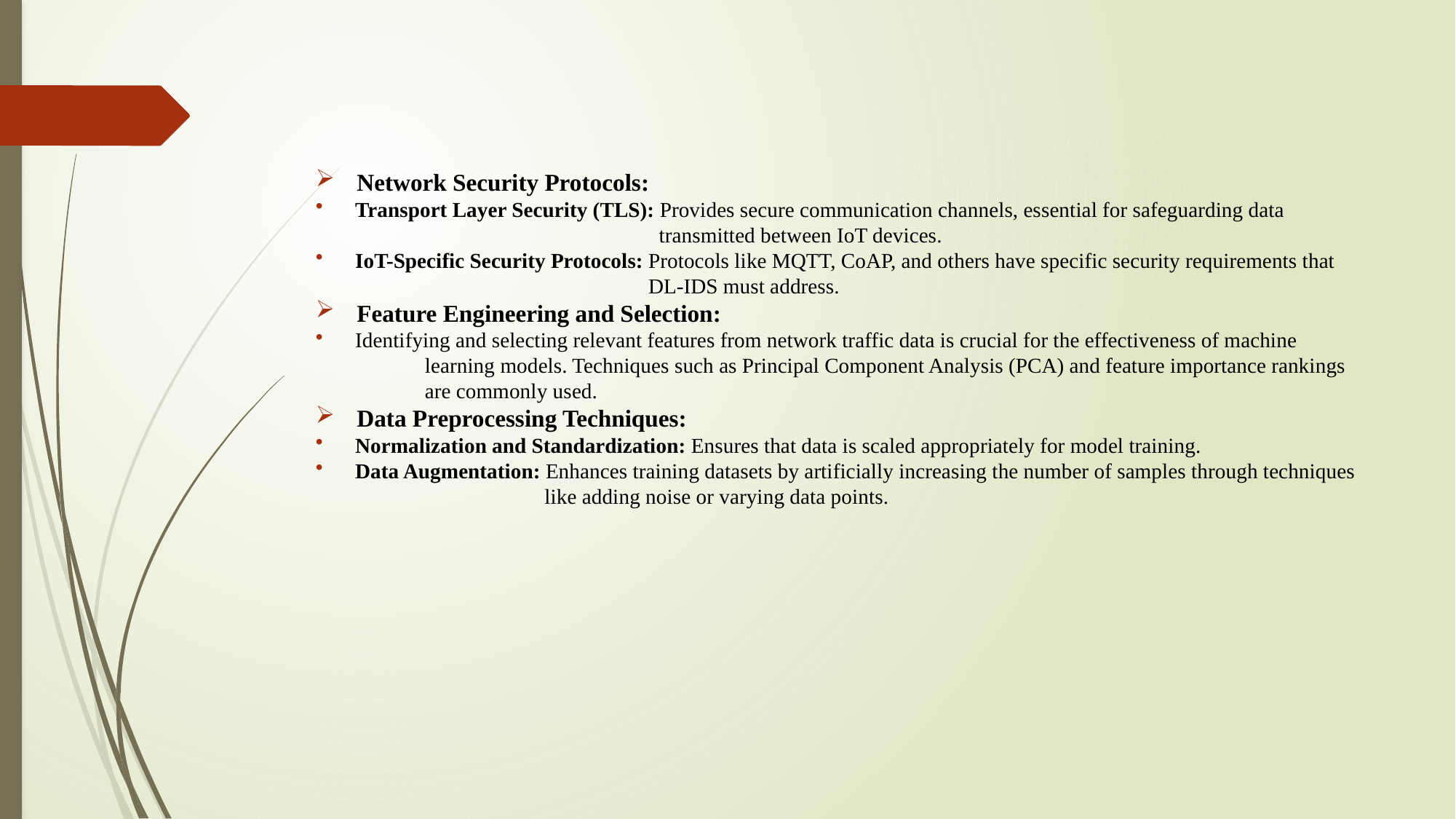

Network Security Protocols:
      Transport Layer Security (TLS): Provides secure communication channels, essential for safeguarding data 				   transmitted between IoT devices.
      IoT-Specific Security Protocols: Protocols like MQTT, CoAP, and others have specific security requirements that 			 DL-IDS must address.
Feature Engineering and Selection:
      Identifying and selecting relevant features from network traffic data is crucial for the effectiveness of machine     	learning models. Techniques such as Principal Component Analysis (PCA) and feature importance rankings 	are commonly used.
Data Preprocessing Techniques:
      Normalization and Standardization: Ensures that data is scaled appropriately for model training.
      Data Augmentation: Enhances training datasets by artificially increasing the number of samples through techniques 		  like adding noise or varying data points.